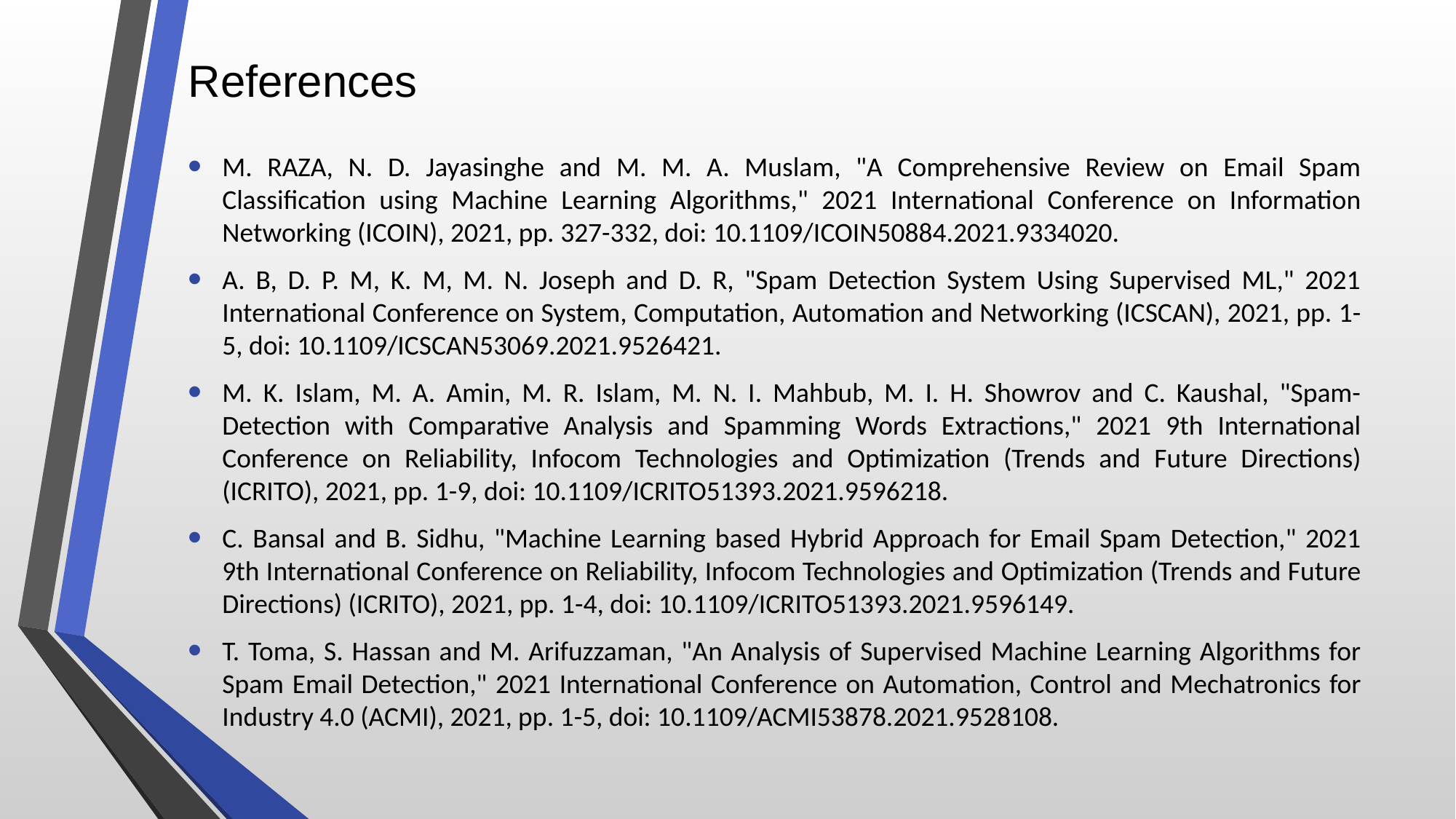

# References
M. RAZA, N. D. Jayasinghe and M. M. A. Muslam, "A Comprehensive Review on Email Spam Classification using Machine Learning Algorithms," 2021 International Conference on Information Networking (ICOIN), 2021, pp. 327-332, doi: 10.1109/ICOIN50884.2021.9334020.
A. B, D. P. M, K. M, M. N. Joseph and D. R, "Spam Detection System Using Supervised ML," 2021 International Conference on System, Computation, Automation and Networking (ICSCAN), 2021, pp. 1-5, doi: 10.1109/ICSCAN53069.2021.9526421.
M. K. Islam, M. A. Amin, M. R. Islam, M. N. I. Mahbub, M. I. H. Showrov and C. Kaushal, "Spam-Detection with Comparative Analysis and Spamming Words Extractions," 2021 9th International Conference on Reliability, Infocom Technologies and Optimization (Trends and Future Directions) (ICRITO), 2021, pp. 1-9, doi: 10.1109/ICRITO51393.2021.9596218.
C. Bansal and B. Sidhu, "Machine Learning based Hybrid Approach for Email Spam Detection," 2021 9th International Conference on Reliability, Infocom Technologies and Optimization (Trends and Future Directions) (ICRITO), 2021, pp. 1-4, doi: 10.1109/ICRITO51393.2021.9596149.
T. Toma, S. Hassan and M. Arifuzzaman, "An Analysis of Supervised Machine Learning Algorithms for Spam Email Detection," 2021 International Conference on Automation, Control and Mechatronics for Industry 4.0 (ACMI), 2021, pp. 1-5, doi: 10.1109/ACMI53878.2021.9528108.